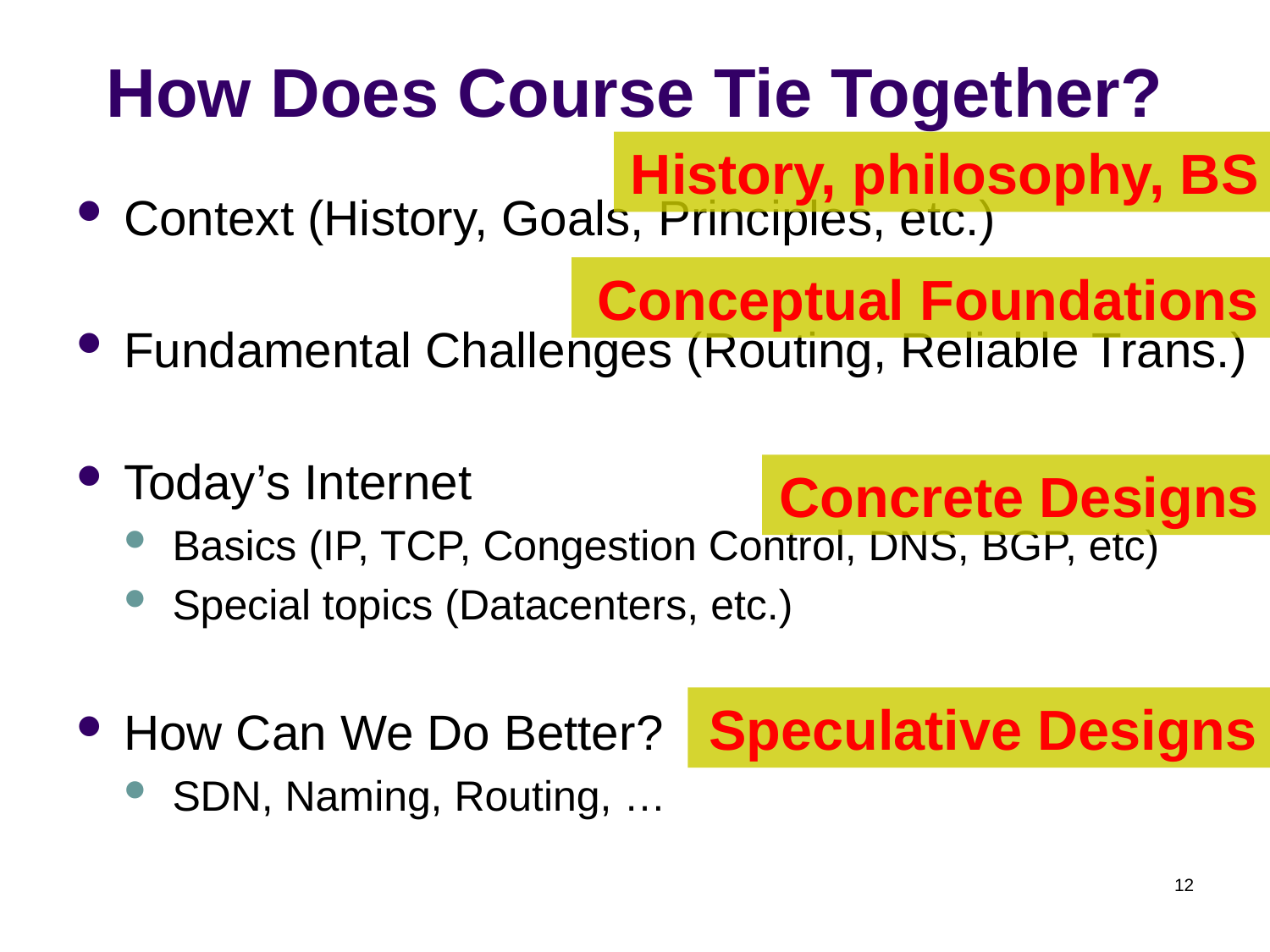

# How Does Course Tie Together?
History, philosophy, BS
Context (History, Goals, Principles, etc.)

Fundamental Challenges (Routing, Reliable Trans.)

Today’s Internet
Basics (IP, TCP, Congestion Control, DNS, BGP, etc)
Special topics (Datacenters, etc.)

How Can We Do Better?
SDN, Naming, Routing, …
Conceptual Foundations
Concrete Designs
Speculative Designs
12